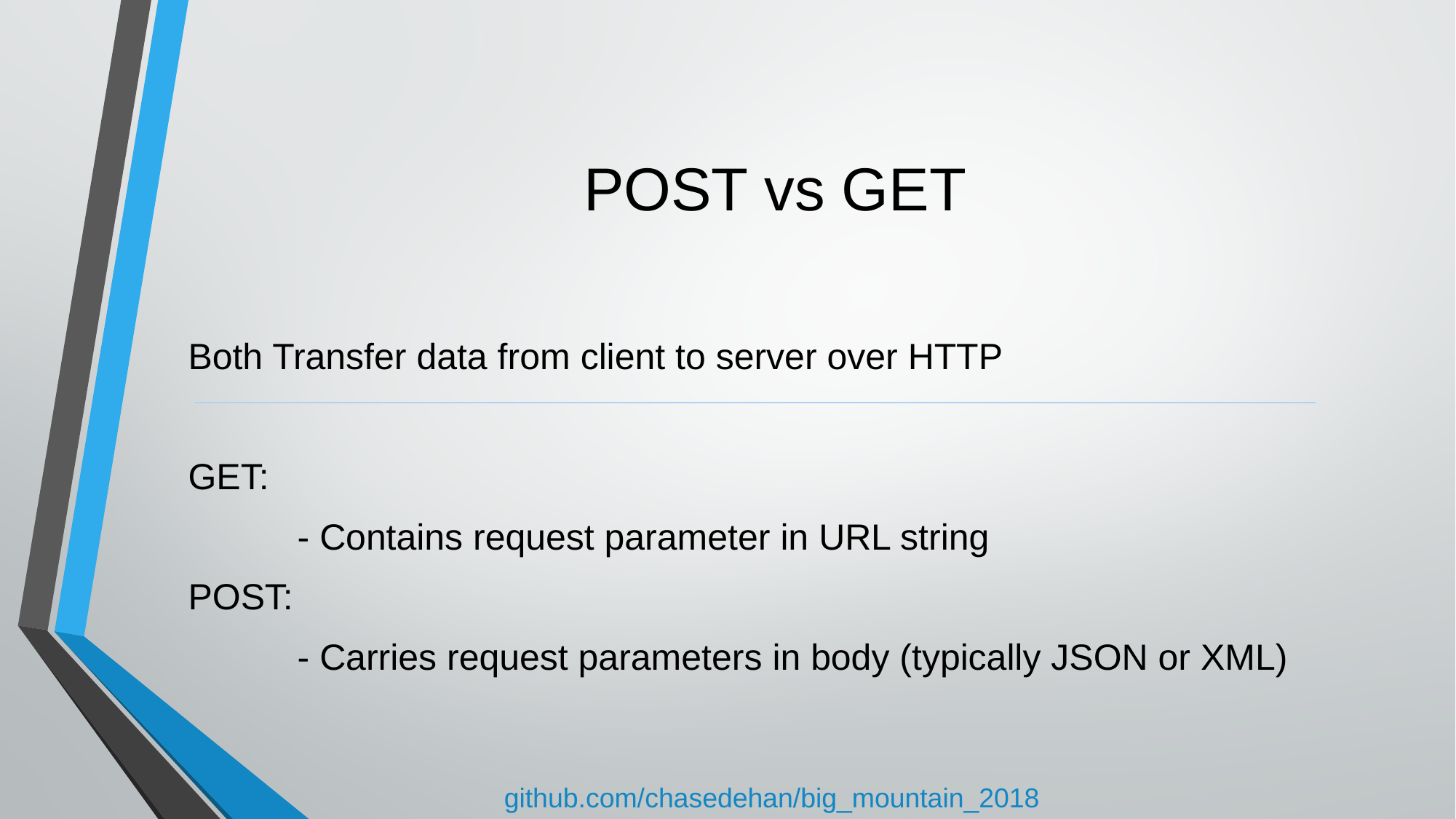

# POST vs GET
Both Transfer data from client to server over HTTP

GET:
	- Contains request parameter in URL string
POST:
	- Carries request parameters in body (typically JSON or XML)
github.com/chasedehan/big_mountain_2018